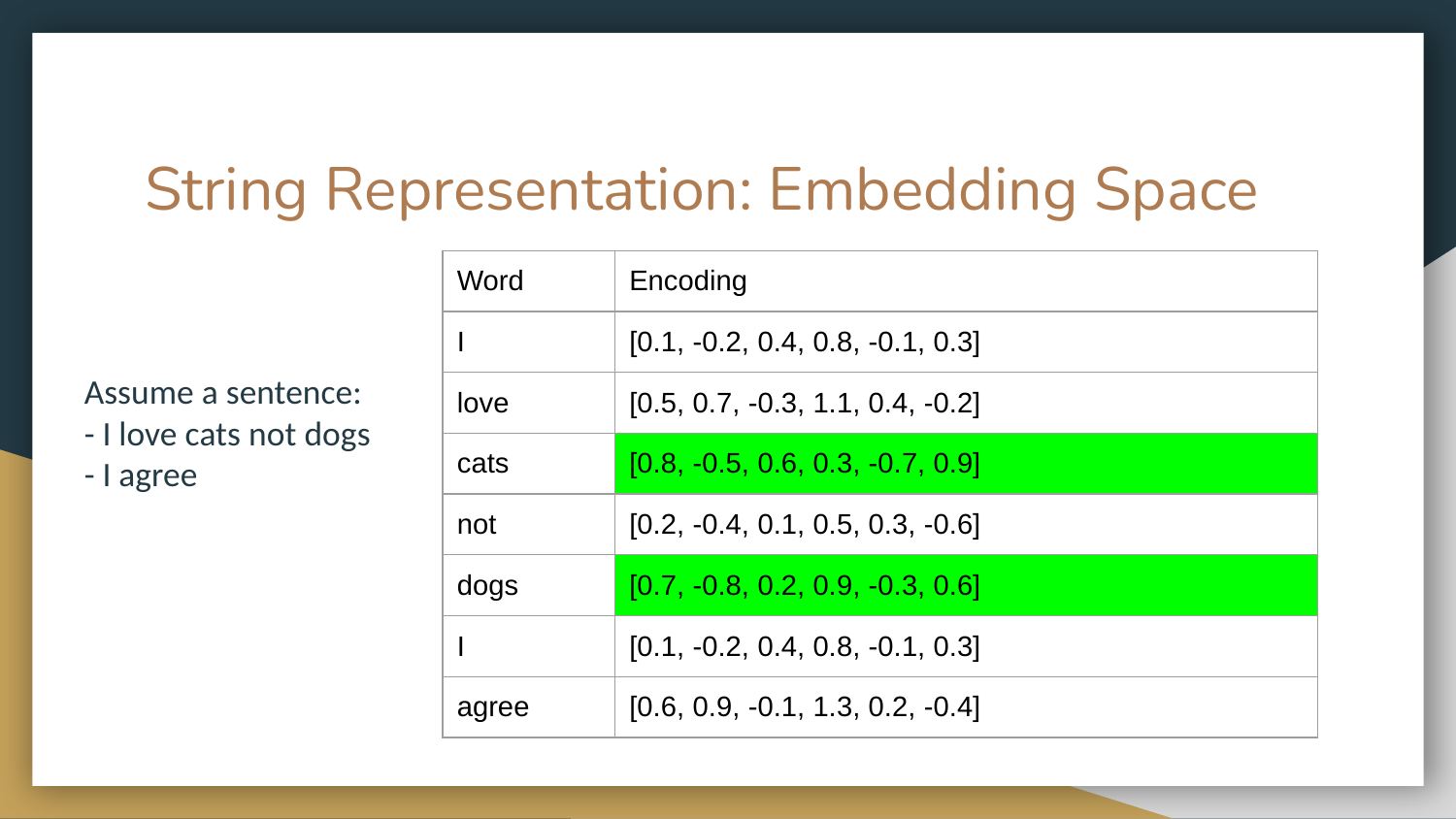

# String Representation: Embedding Space

| Word | Encoding |
| --- | --- |
| I | [0.1, -0.2, 0.4, 0.8, -0.1, 0.3] |
| love | [0.5, 0.7, -0.3, 1.1, 0.4, -0.2] |
| cats | [0.8, -0.5, 0.6, 0.3, -0.7, 0.9] |
| not | [0.2, -0.4, 0.1, 0.5, 0.3, -0.6] |
| dogs | [0.7, -0.8, 0.2, 0.9, -0.3, 0.6] |
| I | [0.1, -0.2, 0.4, 0.8, -0.1, 0.3] |
| agree | [0.6, 0.9, -0.1, 1.3, 0.2, -0.4] |
Assume a sentence:
- I love cats not dogs
- I agree